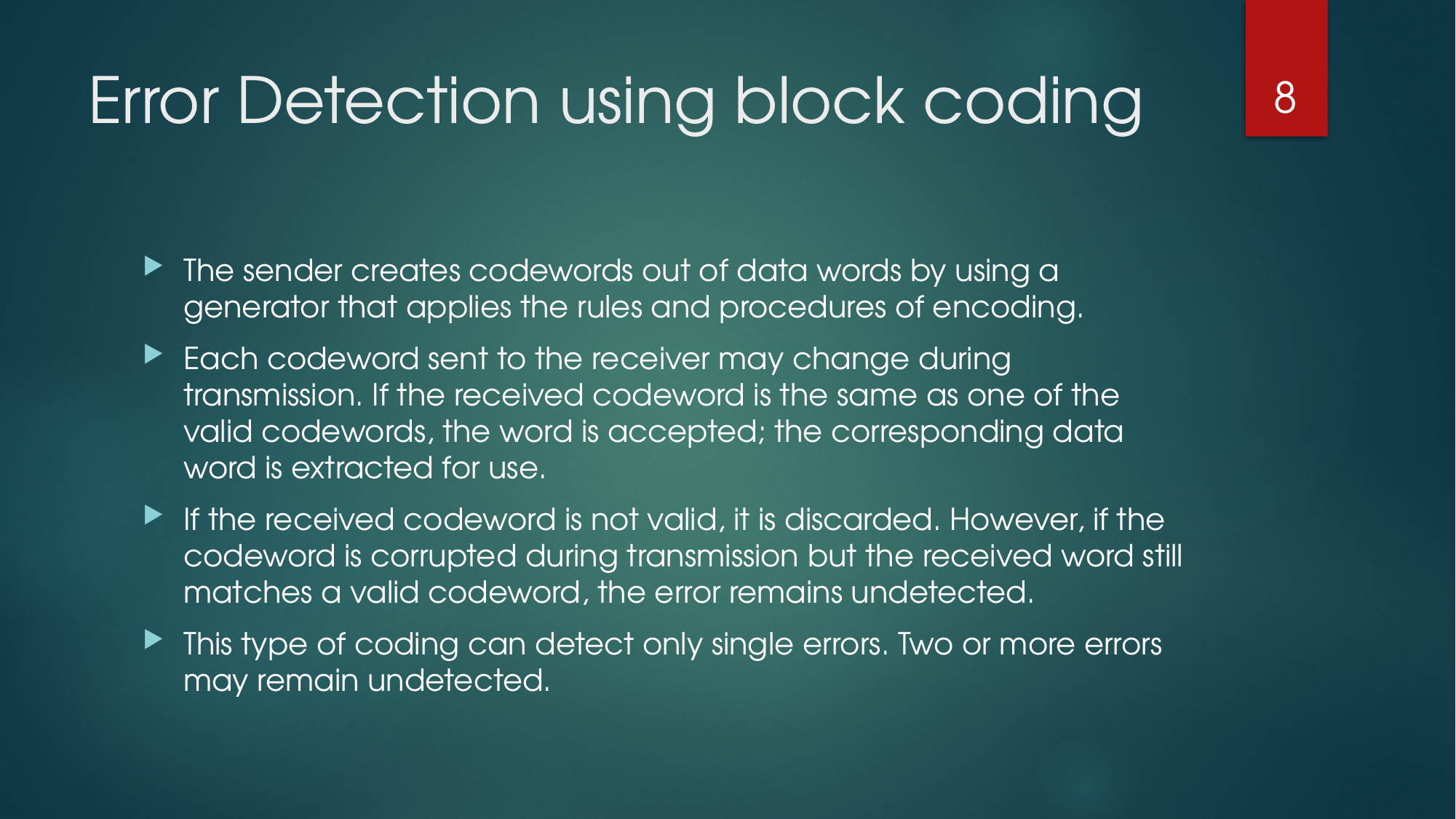

8
# Error Detection using block coding
The sender creates codewords out of data words by using a generator that applies the rules and procedures of encoding.
Each codeword sent to the receiver may change during transmission. If the received codeword is the same as one of the valid codewords, the word is accepted; the corresponding data word is extracted for use.
If the received codeword is not valid, it is discarded. However, if the codeword is corrupted during transmission but the received word still matches a valid codeword, the error remains undetected.
This type of coding can detect only single errors. Two or more errors may remain undetected.